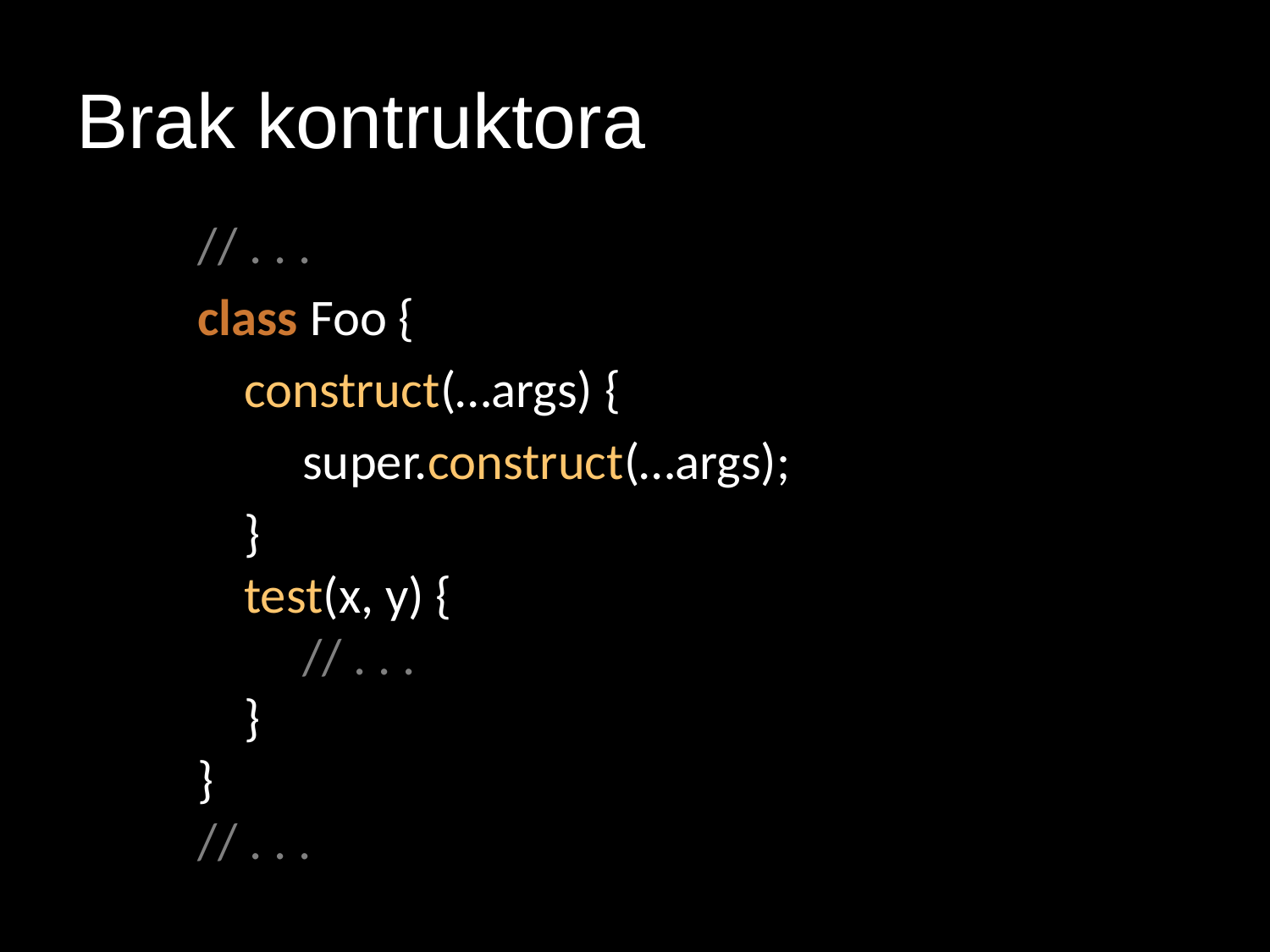

# Brak kontruktora
// . . .
class Foo {
    construct(…args) {
         super.construct(…args);
    }
    test(x, y) {
         // . . .
    }
}
// . . .